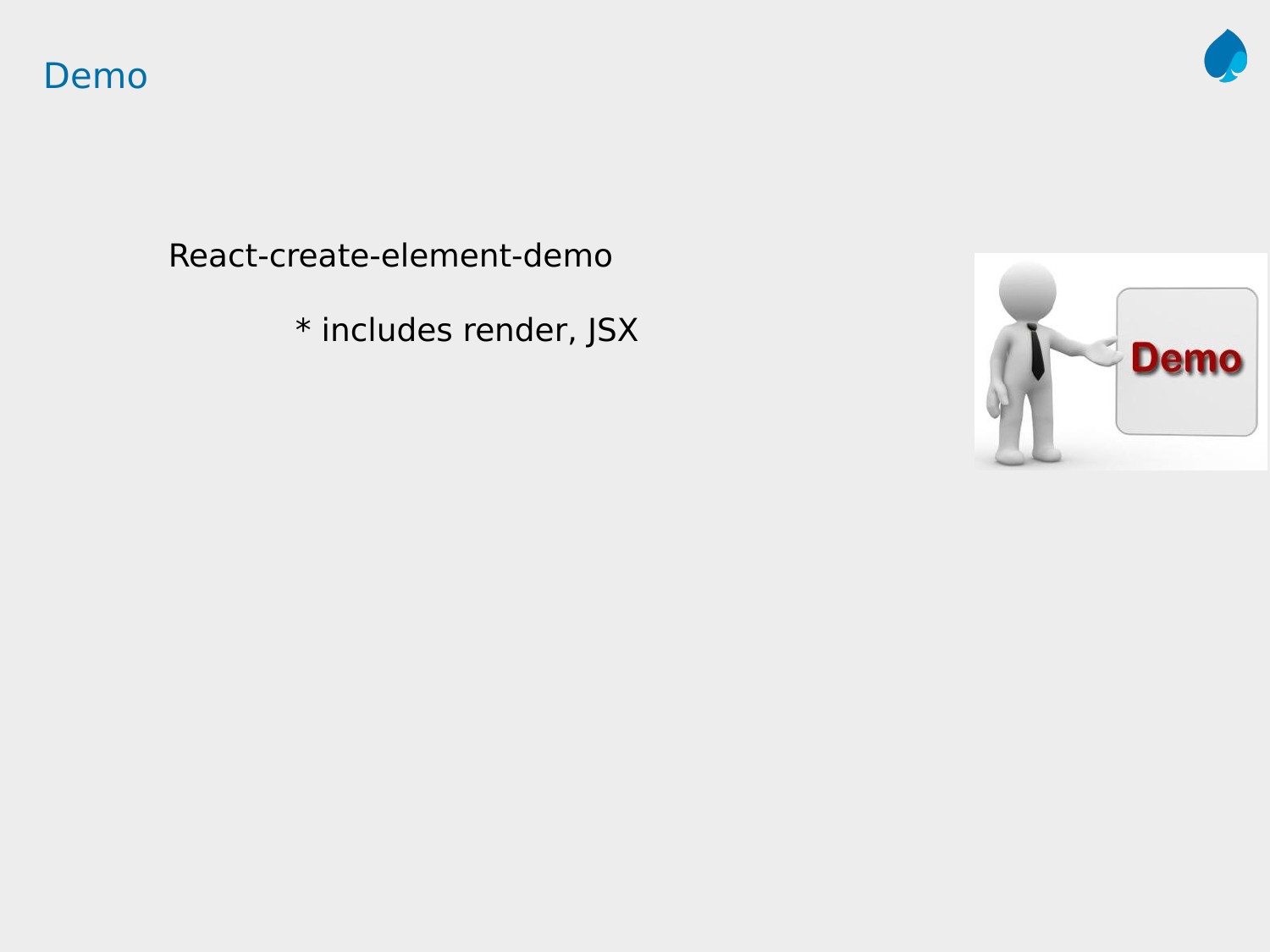

# Demo

	React-create-element-demo

		* includes render, JSX